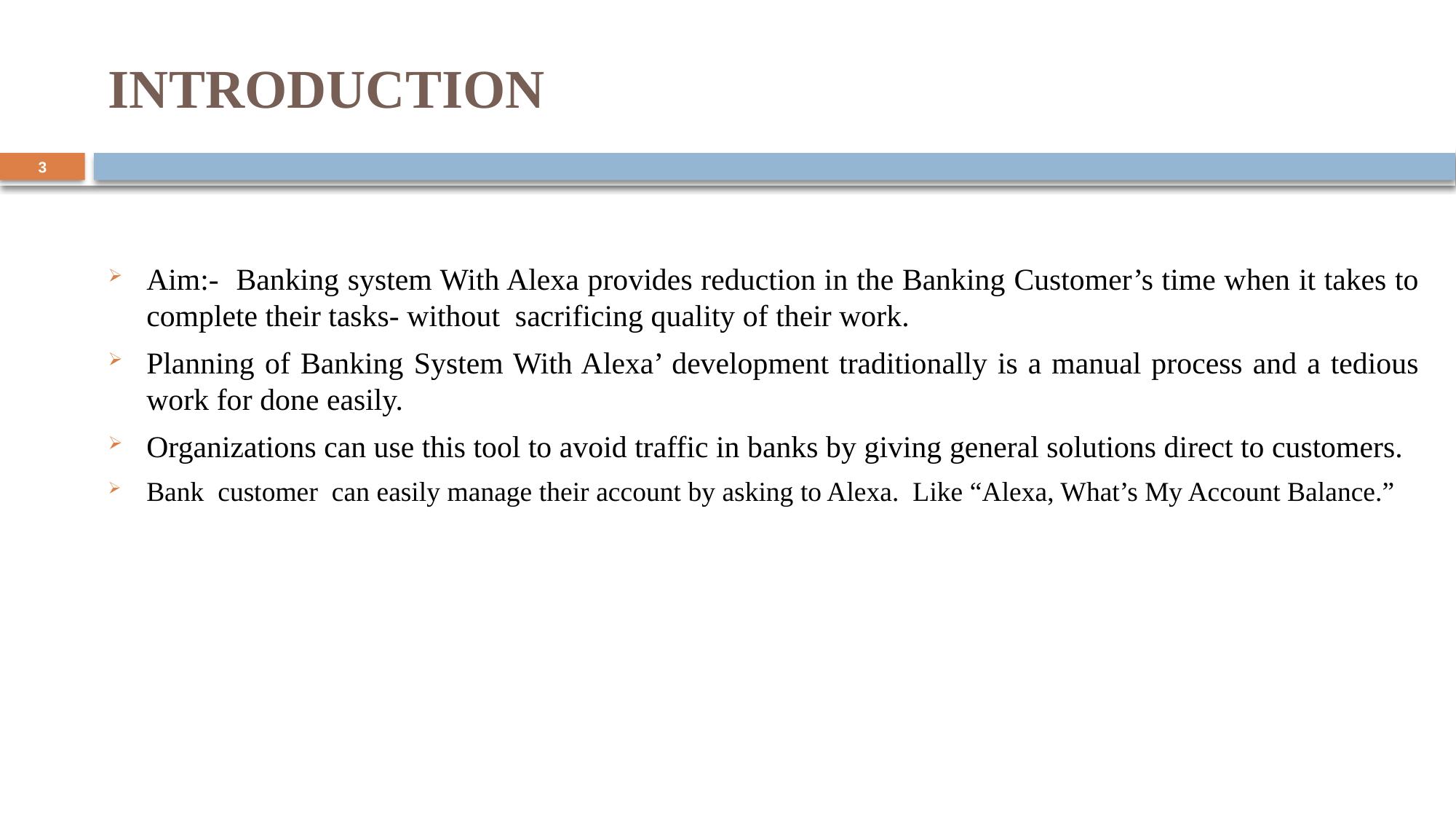

# INTRODUCTION
3

Aim:-  Banking system With Alexa provides reduction in the Banking Customer’s time when it takes to complete their tasks- without  sacrificing quality of their work.
Planning of Banking System With Alexa’ development traditionally is a manual process and a tedious work for done easily.
Organizations can use this tool to avoid traffic in banks by giving general solutions direct to customers.
Bank  customer  can easily manage their account by asking to Alexa.  Like “Alexa, What’s My Account Balance.”